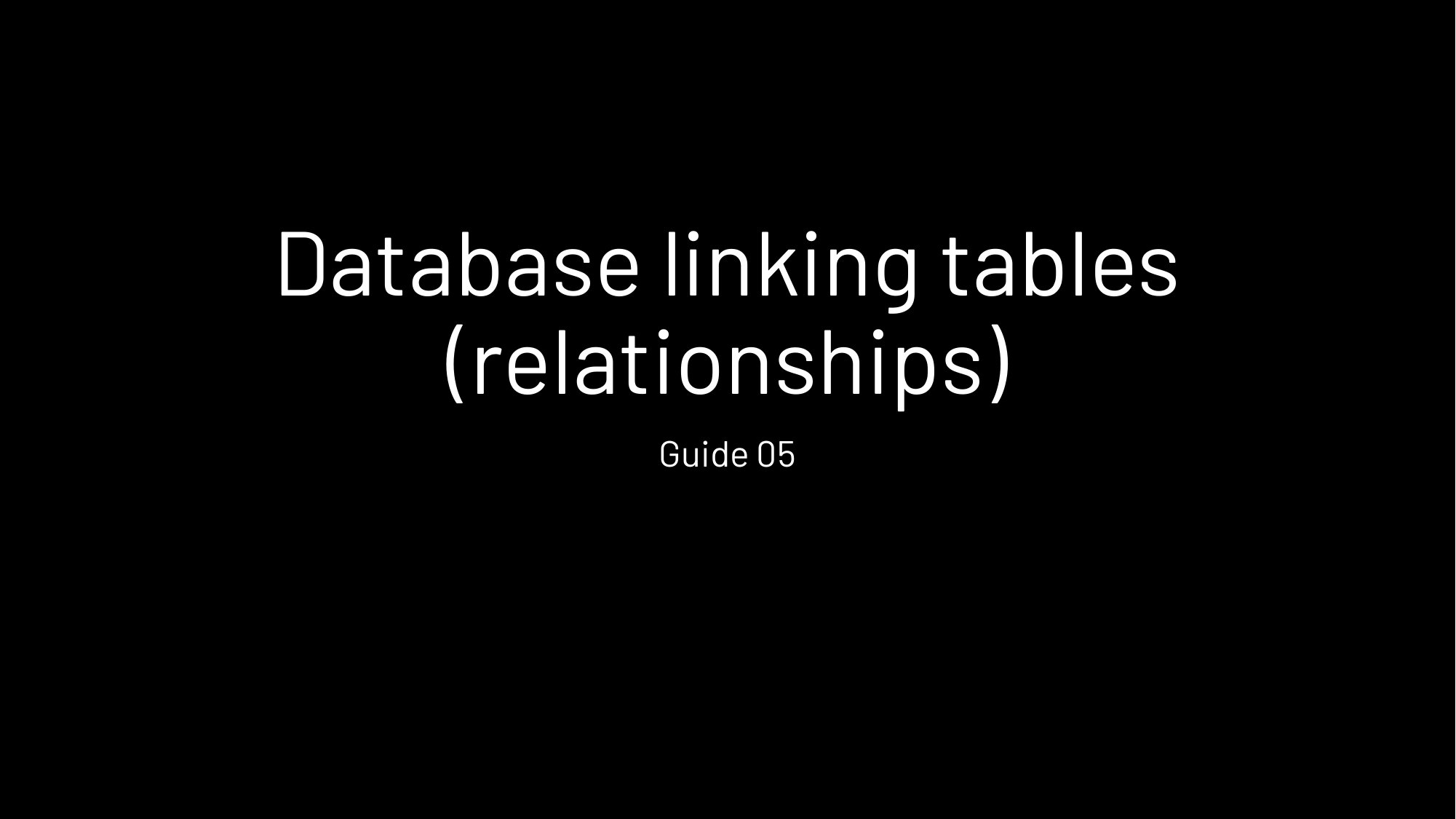

# Database linking tables (relationships)
Guide 05